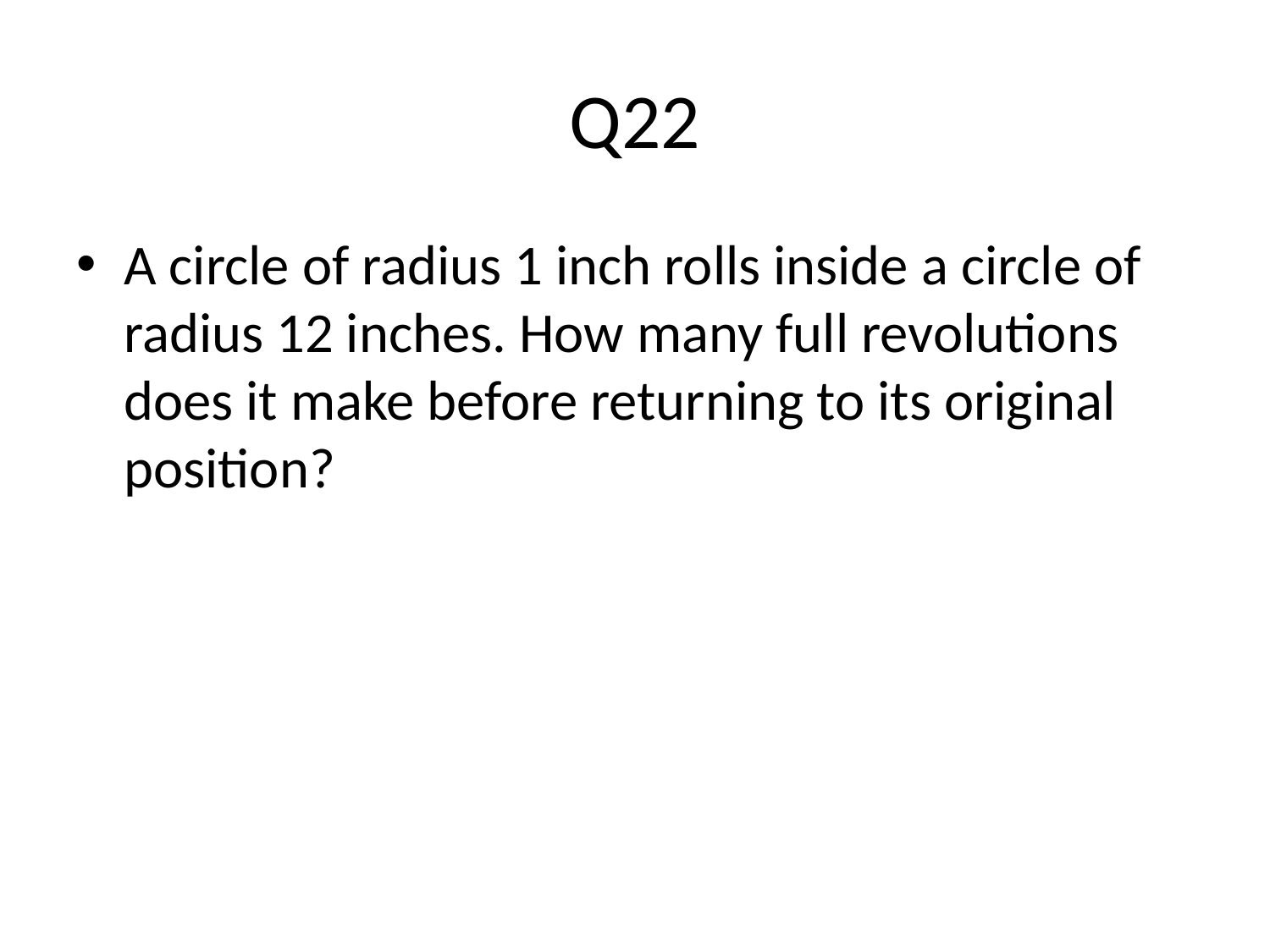

# Q22
A circle of radius 1 inch rolls inside a circle of radius 12 inches. How many full revolutions does it make before returning to its original position?